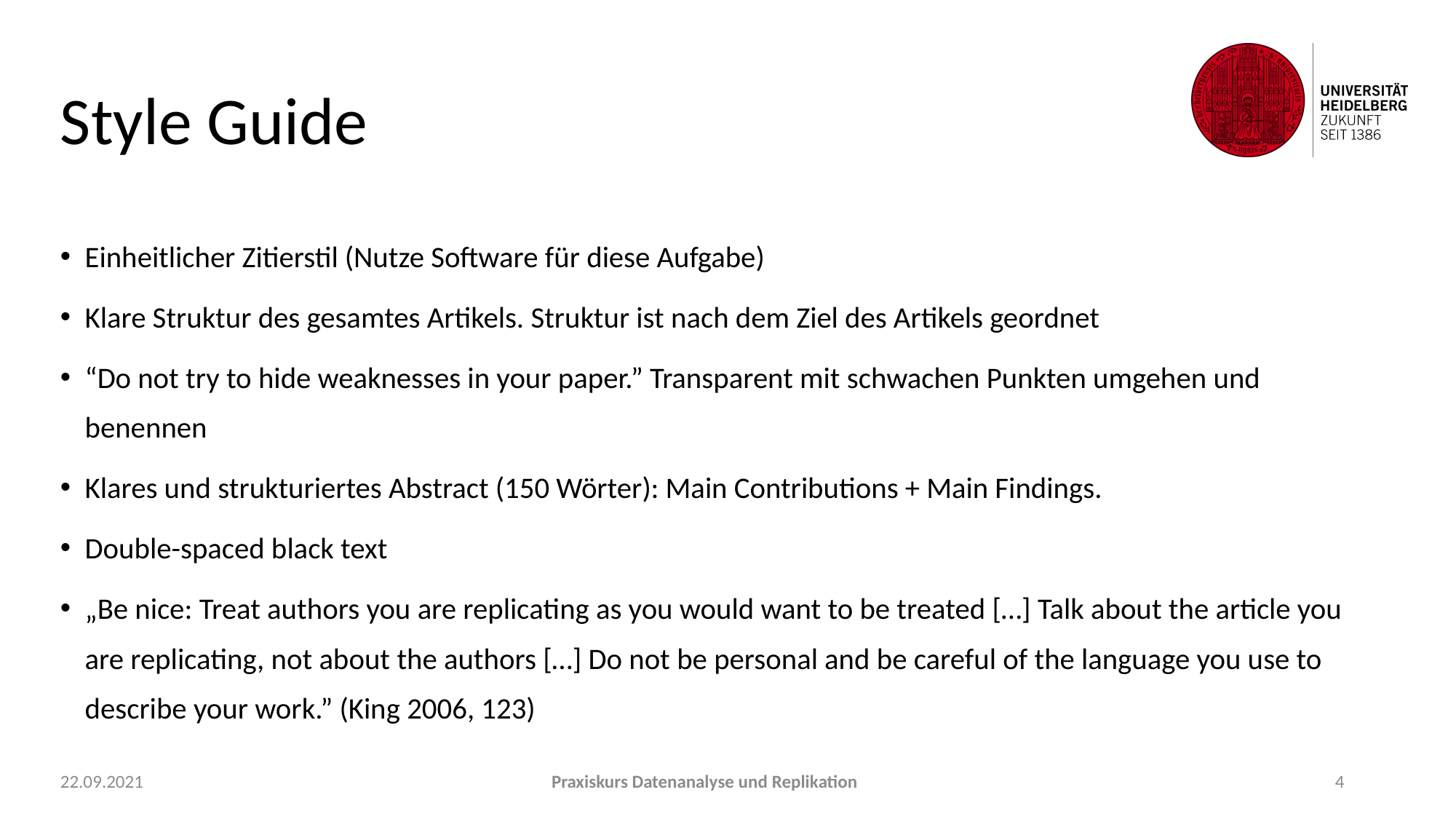

# Style Guide
Einheitlicher Zitierstil (Nutze Software für diese Aufgabe)
Klare Struktur des gesamtes Artikels. Struktur ist nach dem Ziel des Artikels geordnet
“Do not try to hide weaknesses in your paper.” Transparent mit schwachen Punkten umgehen und benennen
Klares und strukturiertes Abstract (150 Wörter): Main Contributions + Main Findings.
Double-spaced black text
„Be nice: Treat authors you are replicating as you would want to be treated […] Talk about the article you are replicating, not about the authors […] Do not be personal and be careful of the language you use to describe your work.” (King 2006, 123)
22.09.2021
Praxiskurs Datenanalyse und Replikation
4